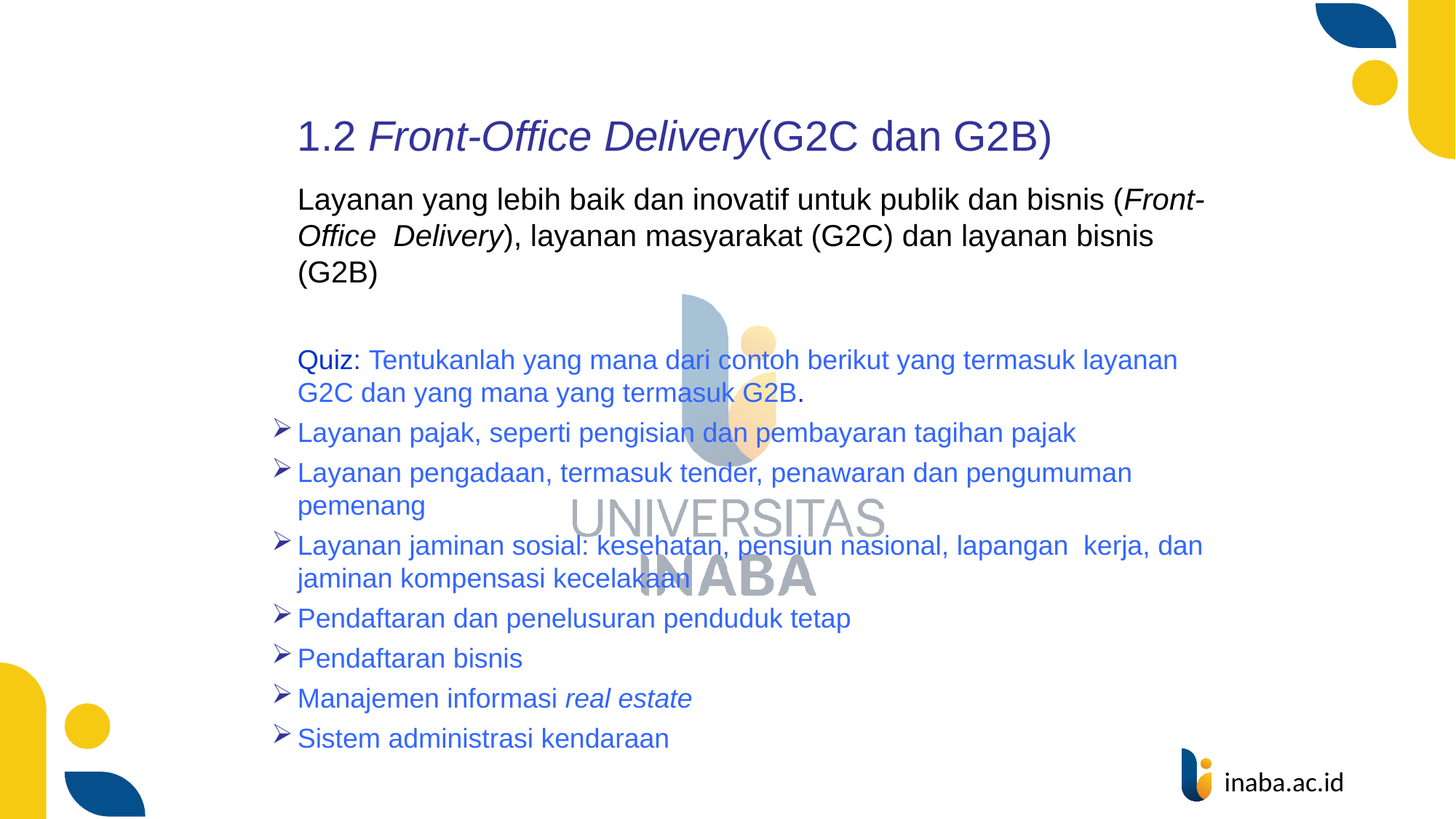

1.2 Front-Office Delivery(G2C dan G2B)
Layanan yang lebih baik dan inovatif untuk publik dan bisnis (Front-Office  Delivery), layanan masyarakat (G2C) dan layanan bisnis (G2B)

Quiz: Tentukanlah yang mana dari contoh berikut yang termasuk layanan  G2C dan yang mana yang termasuk G2B.
Layanan pajak, seperti pengisian dan pembayaran tagihan pajak
Layanan pengadaan, termasuk tender, penawaran dan pengumuman  pemenang
Layanan jaminan sosial: kesehatan, pensiun nasional, lapangan  kerja, dan jaminan kompensasi kecelakaan
Pendaftaran dan penelusuran penduduk tetap
Pendaftaran bisnis
Manajemen informasi real estate
Sistem administrasi kendaraan